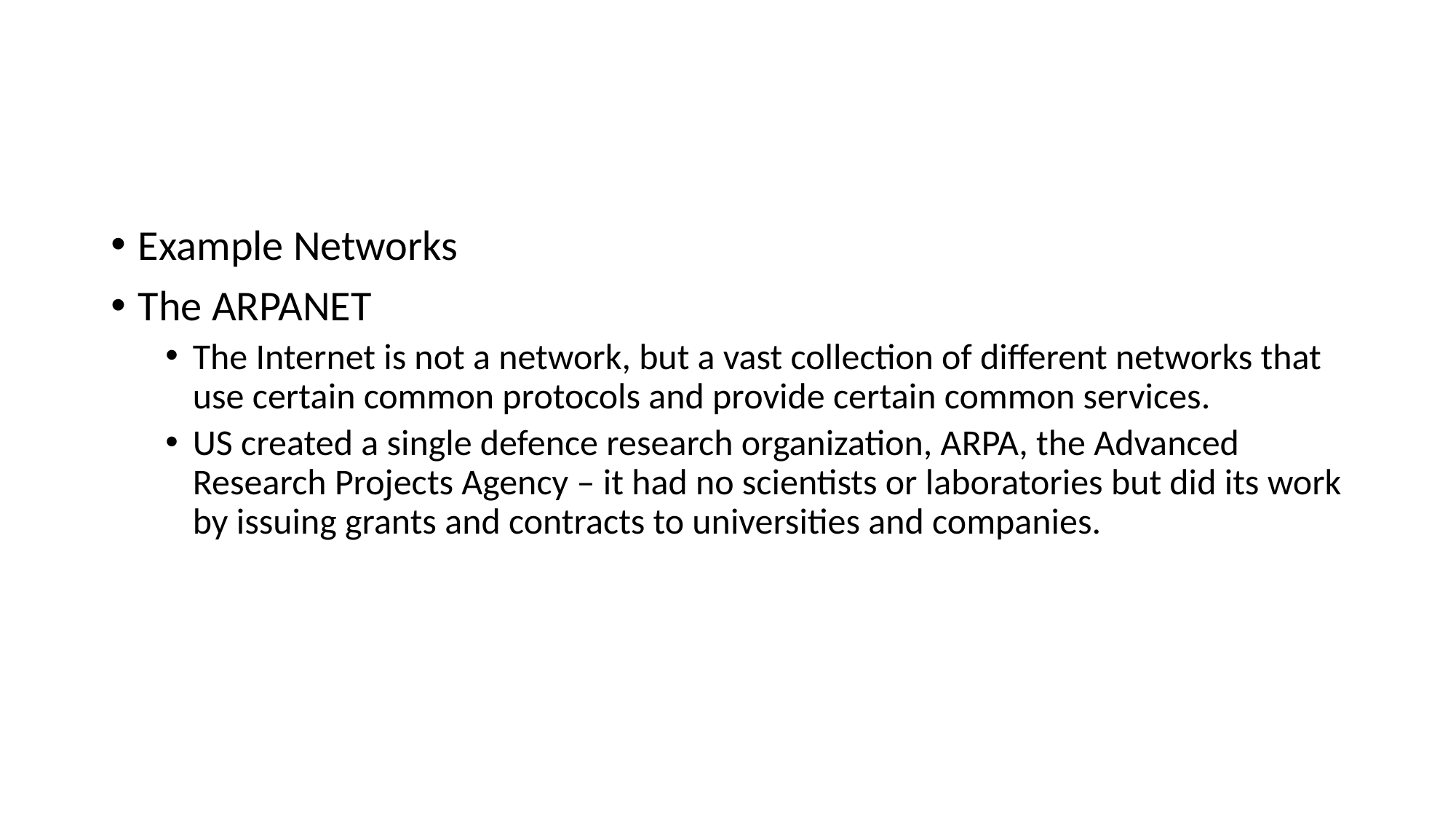

Example Networks
The ARPANET
The Internet is not a network, but a vast collection of different networks that use certain common protocols and provide certain common services.
US created a single defence research organization, ARPA, the Advanced Research Projects Agency – it had no scientists or laboratories but did its work by issuing grants and contracts to universities and companies.